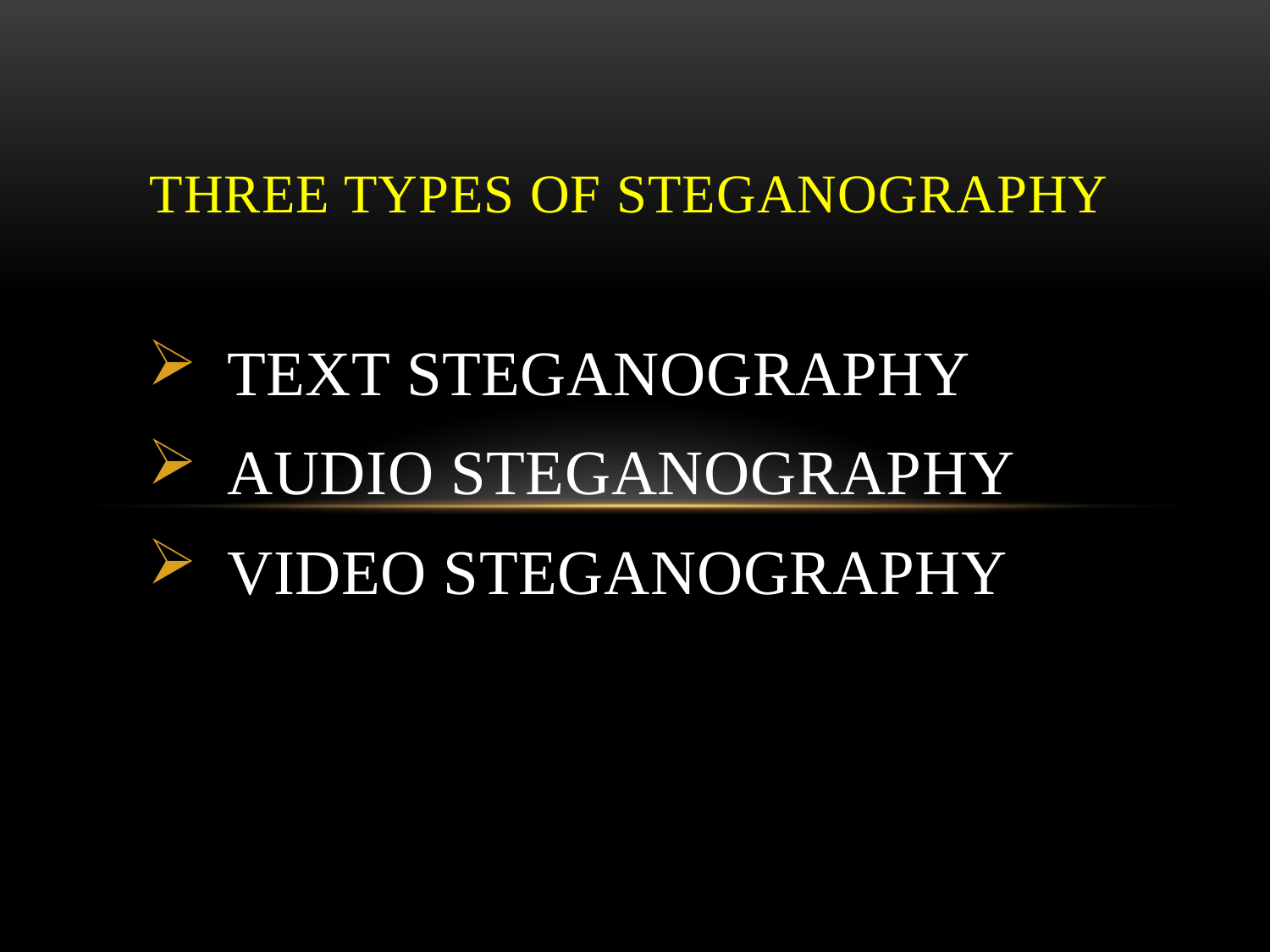

# Three TYPES OF STEGANOGRAPHY

TEXT STEGANOGRAPHY
AUDIO STEGANOGRAPHY
VIDEO STEGANOGRAPHY